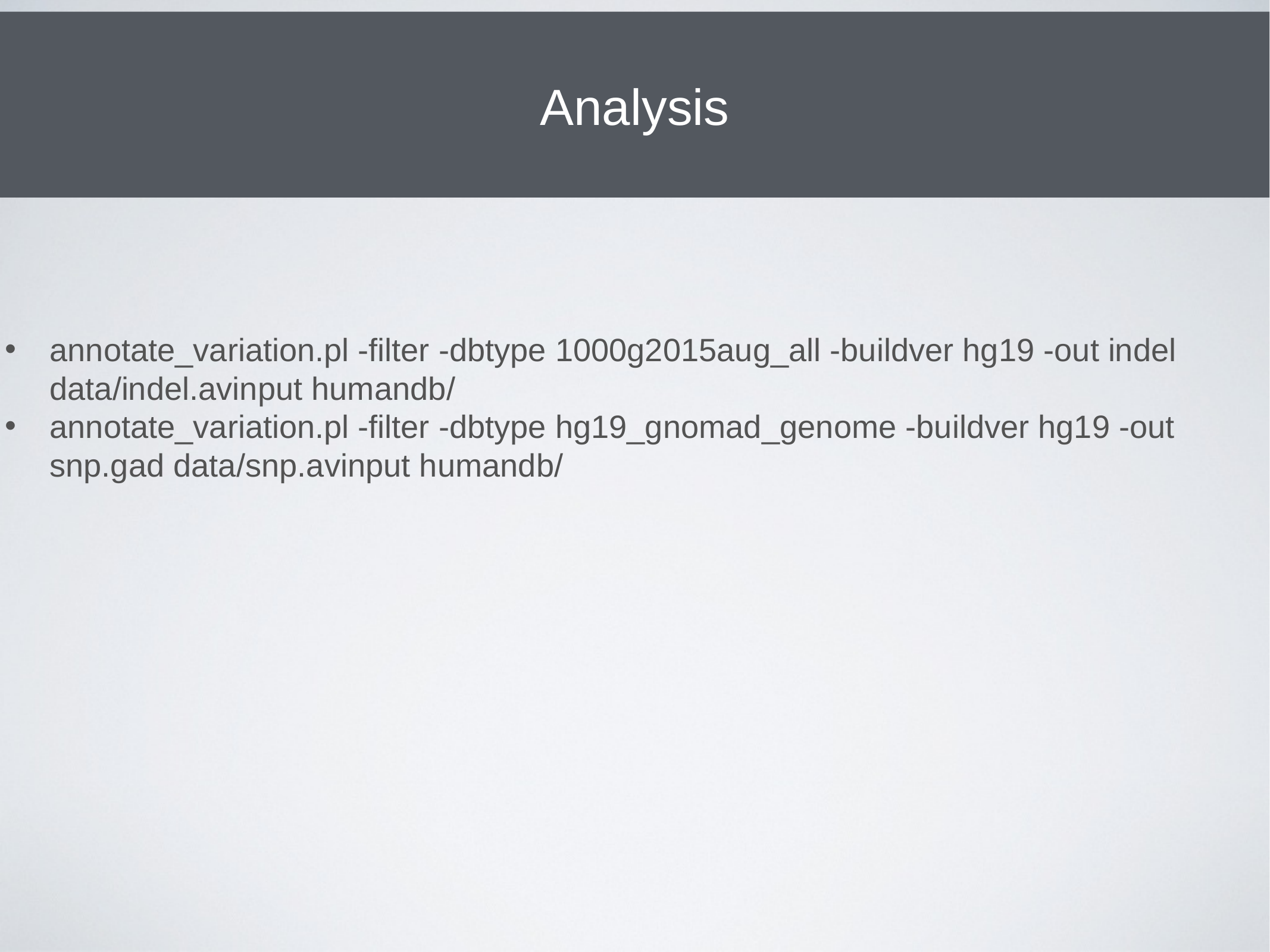

# Analysis
annotate_variation.pl -filter -dbtype 1000g2015aug_all -buildver hg19 -out indel data/indel.avinput humandb/
annotate_variation.pl -filter -dbtype hg19_gnomad_genome -buildver hg19 -out snp.gad data/snp.avinput humandb/